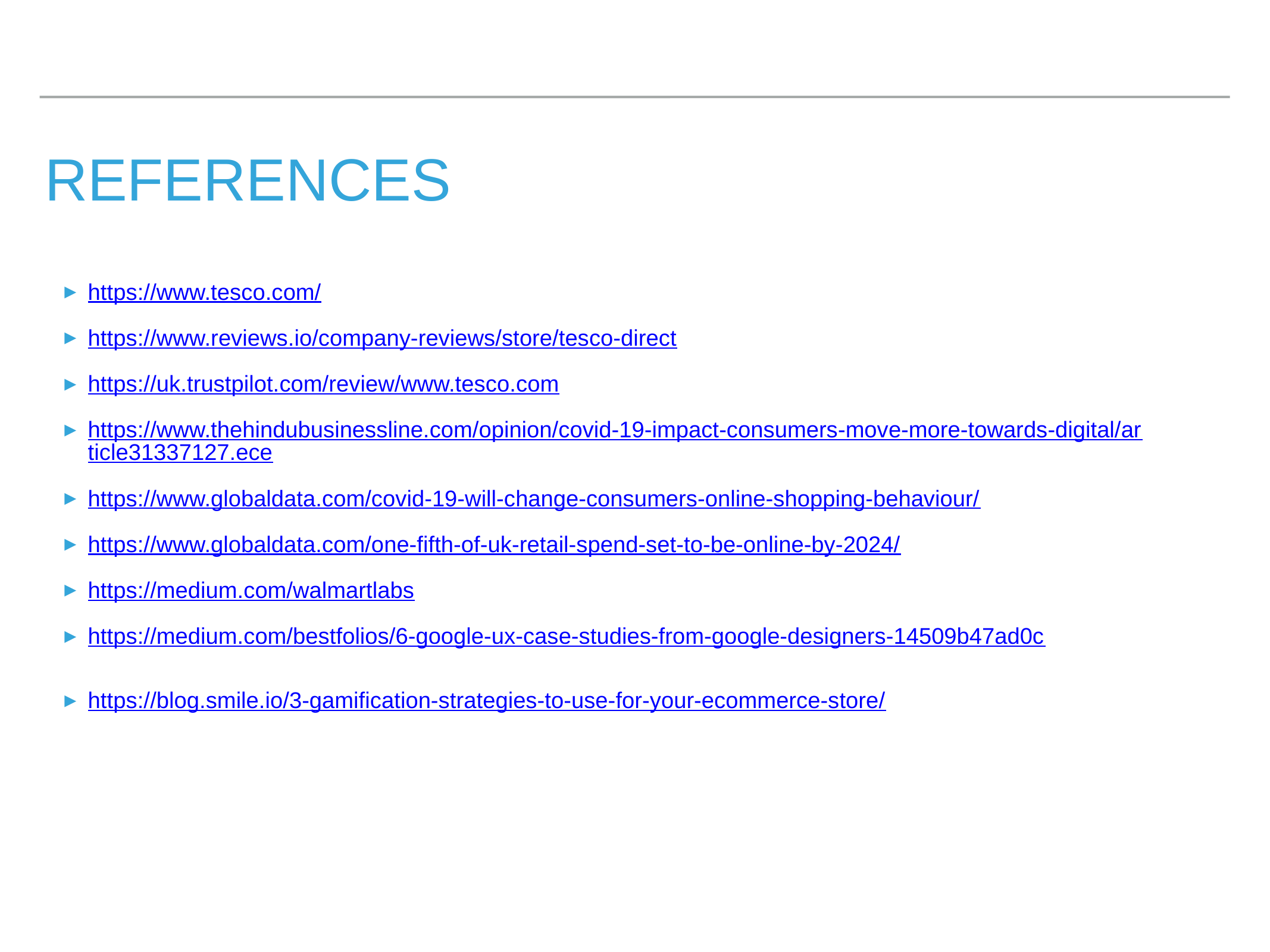

# REFERENCeS
https://www.tesco.com/
https://www.reviews.io/company-reviews/store/tesco-direct
https://uk.trustpilot.com/review/www.tesco.com
https://www.thehindubusinessline.com/opinion/covid-19-impact-consumers-move-more-towards-digital/article31337127.ece
https://www.globaldata.com/covid-19-will-change-consumers-online-shopping-behaviour/
https://www.globaldata.com/one-fifth-of-uk-retail-spend-set-to-be-online-by-2024/
https://medium.com/walmartlabs
https://medium.com/bestfolios/6-google-ux-case-studies-from-google-designers-14509b47ad0c

https://blog.smile.io/3-gamification-strategies-to-use-for-your-ecommerce-store/